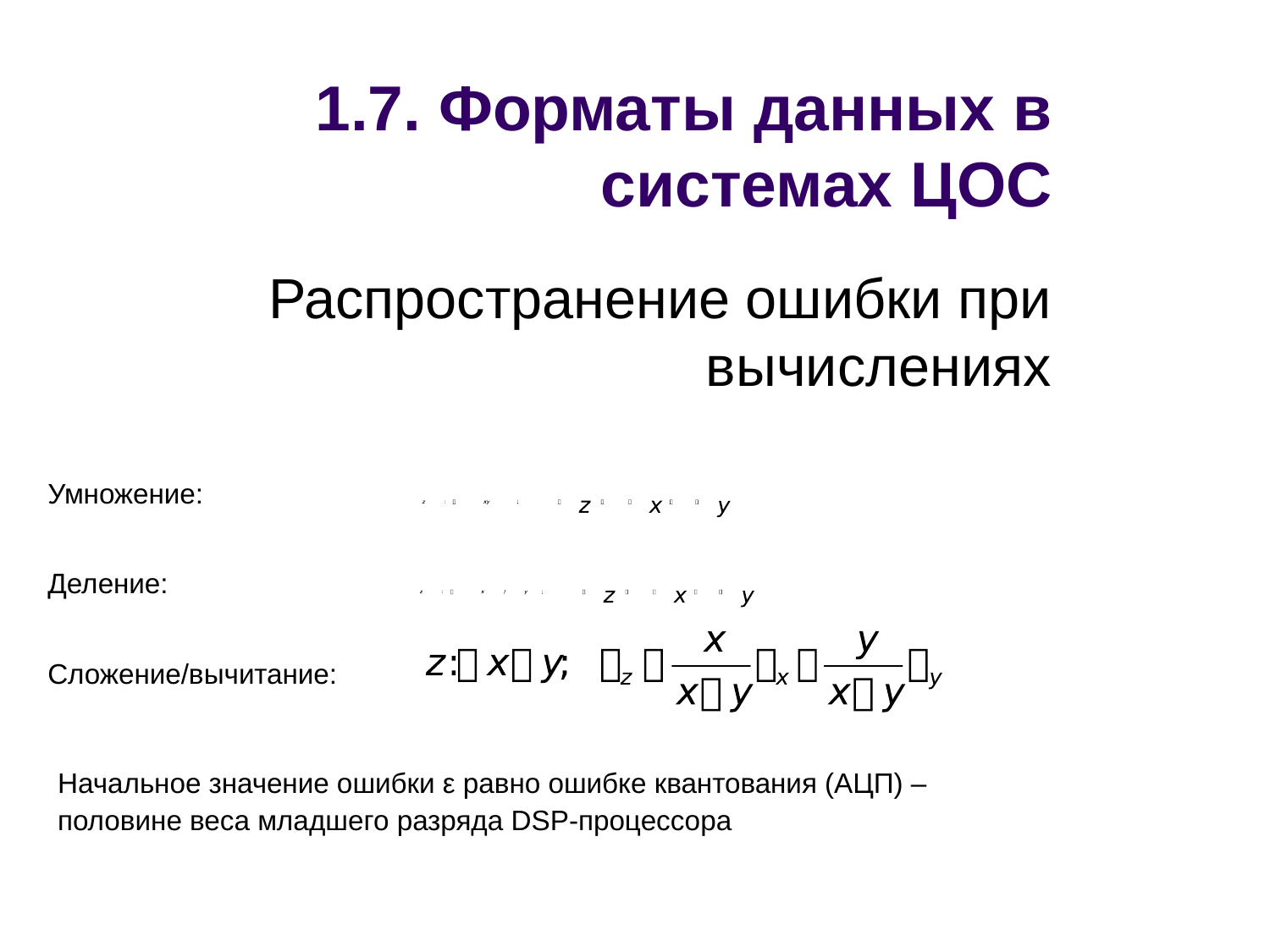

# 1.7. Форматы данных в системах ЦОС

Распространение ошибки при вычислениях

Умножение:

Деление:

Сложение/вычитание:
Начальное значение ошибки ε равно ошибке квантования (АЦП) – половине веса младшего разряда DSP-процессора